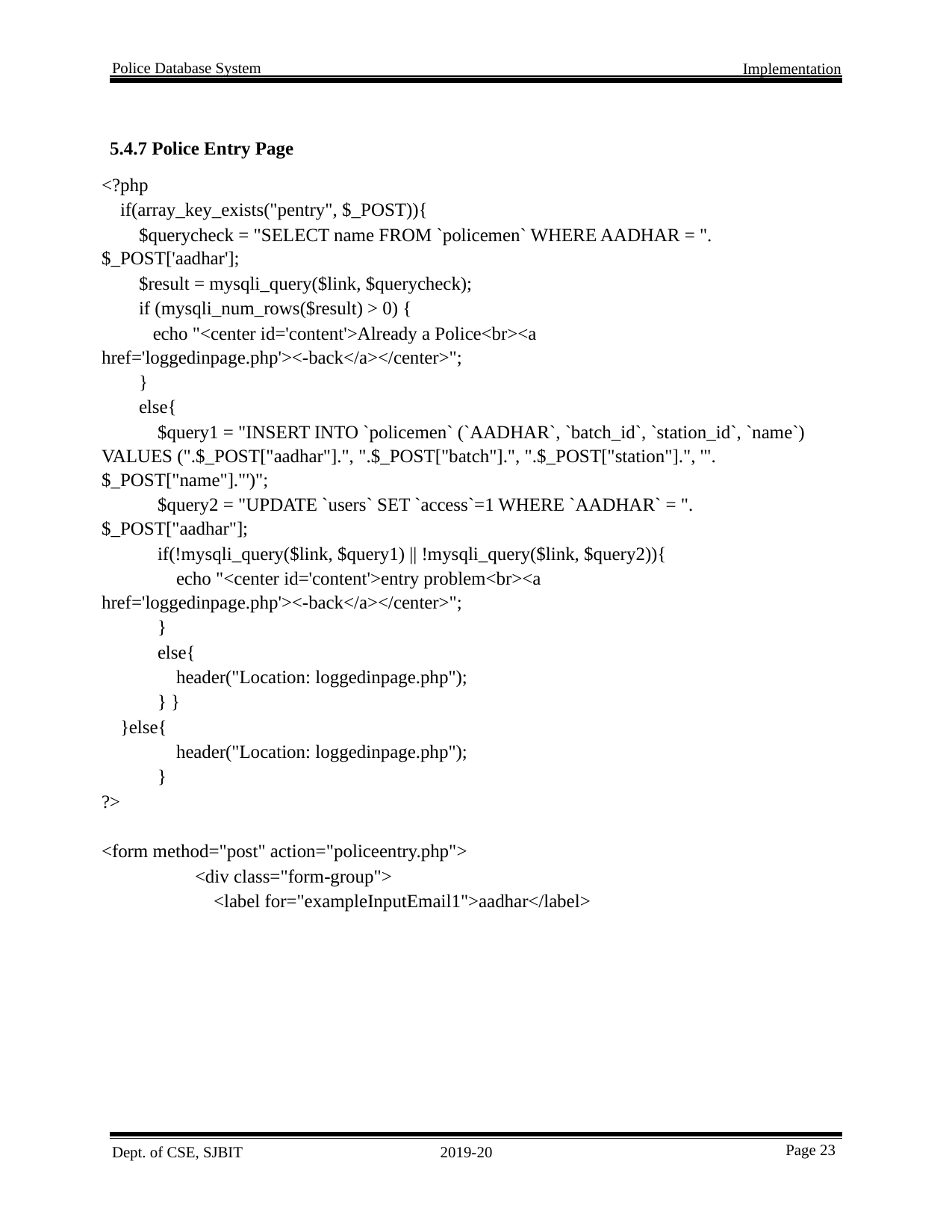

Police Database System
Implementation

5.4.7 Police Entry Page
<?php
    if(array_key_exists("pentry", $_POST)){
        $querycheck = "SELECT name FROM `policemen` WHERE AADHAR = ".$_POST['aadhar'];
        $result = mysqli_query($link, $querycheck);
        if (mysqli_num_rows($result) > 0) {
           echo "<center id='content'>Already a Police<br><a href='loggedinpage.php'><-back</a></center>";
        }
        else{
            $query1 = "INSERT INTO `policemen` (`AADHAR`, `batch_id`, `station_id`, `name`) VALUES (".$_POST["aadhar"].", ".$_POST["batch"].", ".$_POST["station"].", '".$_POST["name"]."')";
            $query2 = "UPDATE `users` SET `access`=1 WHERE `AADHAR` = ".$_POST["aadhar"];
            if(!mysqli_query($link, $query1) || !mysqli_query($link, $query2)){
                echo "<center id='content'>entry problem<br><a href='loggedinpage.php'><-back</a></center>";
            }
            else{
                header("Location: loggedinpage.php");
            } }
    }else{
                header("Location: loggedinpage.php");
            }
?>

<form method="post" action="policeentry.php">
                    <div class="form-group">
                        <label for="exampleInputEmail1">aadhar</label>

Page 23

Dept. of CSE, SJBIT
2019-20